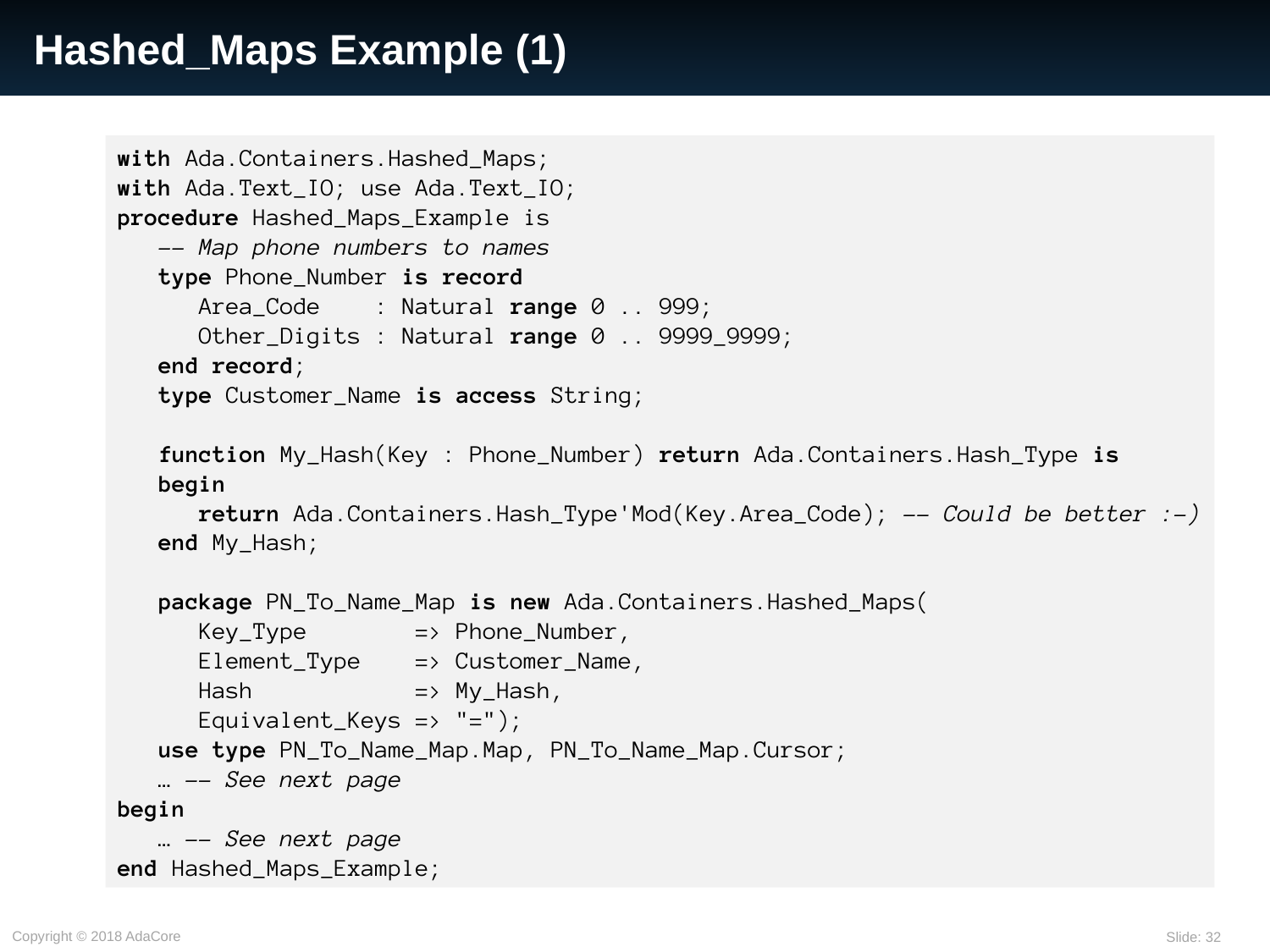

# Hashed_Maps Example (1)
with Ada.Containers.Hashed_Maps;
with Ada.Text_IO; use Ada.Text_IO;
procedure Hashed_Maps_Example is
   -- Map phone numbers to names
   type Phone_Number is record
      Area_Code    : Natural range 0 .. 999;
      Other_Digits : Natural range 0 .. 9999_9999;
   end record;
   type Customer_Name is access String;

   function My_Hash(Key : Phone_Number) return Ada.Containers.Hash_Type is
   begin
      return Ada.Containers.Hash_Type'Mod(Key.Area_Code); -- Could be better :-)
   end My_Hash;

   package PN_To_Name_Map is new Ada.Containers.Hashed_Maps(
      Key_Type        => Phone_Number,
      Element_Type    => Customer_Name,
      Hash            => My_Hash,
      Equivalent_Keys => "=");
   use type PN_To_Name_Map.Map, PN_To_Name_Map.Cursor;
   … -- See next page
begin
   … -- See next page
end Hashed_Maps_Example;